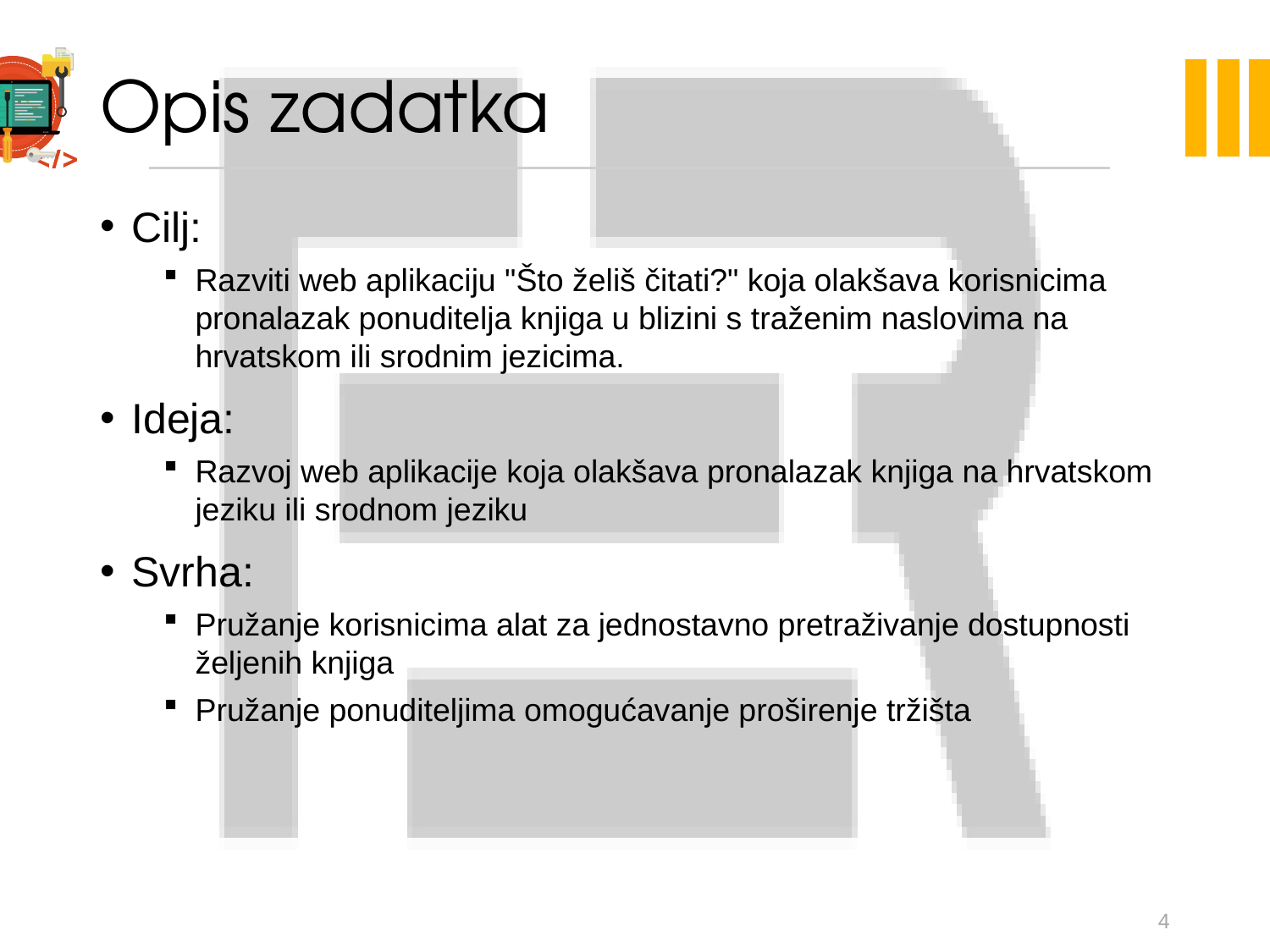

# Opis zadatka
Cilj:
Razviti web aplikaciju "Što želiš čitati?" koja olakšava korisnicima pronalazak ponuditelja knjiga u blizini s traženim naslovima na hrvatskom ili srodnim jezicima.
Ideja:
Razvoj web aplikacije koja olakšava pronalazak knjiga na hrvatskom jeziku ili srodnom jeziku
Svrha:
Pružanje korisnicima alat za jednostavno pretraživanje dostupnosti željenih knjiga
Pružanje ponuditeljima omogućavanje proširenje tržišta
4